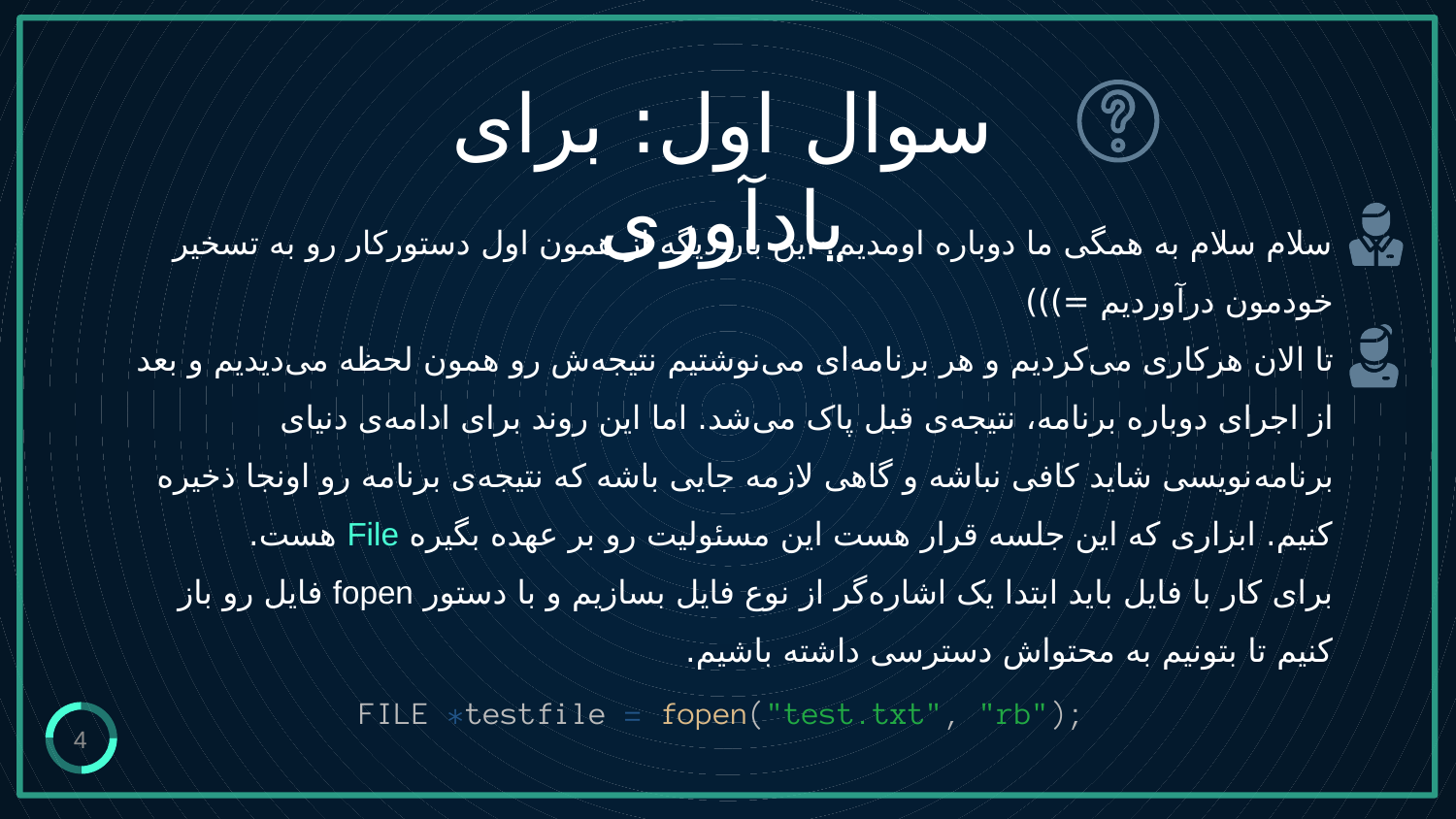

سوال اول: برای یادآوری

# سلام سلام به همگی ما دوباره اومدیم. این بار دیگه از همون اول دستورکار رو به تسخیر خودمون درآوردیم =))) تا الان هرکاری می‌کردیم و هر برنامه‌ای می‌نوشتیم نتیجه‌ش رو همون لحظه می‌دیدیم و بعد از اجرای دوباره برنامه، نتیجه‌ی قبل پاک می‌شد. اما این روند برای ادامه‌ی دنیای برنامه‌نویسی شاید کافی نباشه و گاهی لازمه جایی باشه که نتیجه‌ی برنامه رو اونجا ذخیره کنیم. ابزاری که این جلسه قرار هست این مسئولیت رو بر عهده بگیره File هست. برای کار با فایل باید ابتدا یک اشاره‌گر از نوع فایل بسازیم و با دستور fopen فایل رو باز کنیم تا بتونیم به محتواش دسترسی داشته باشیم.

FILE *testfile = fopen("test.txt", "rb");
4